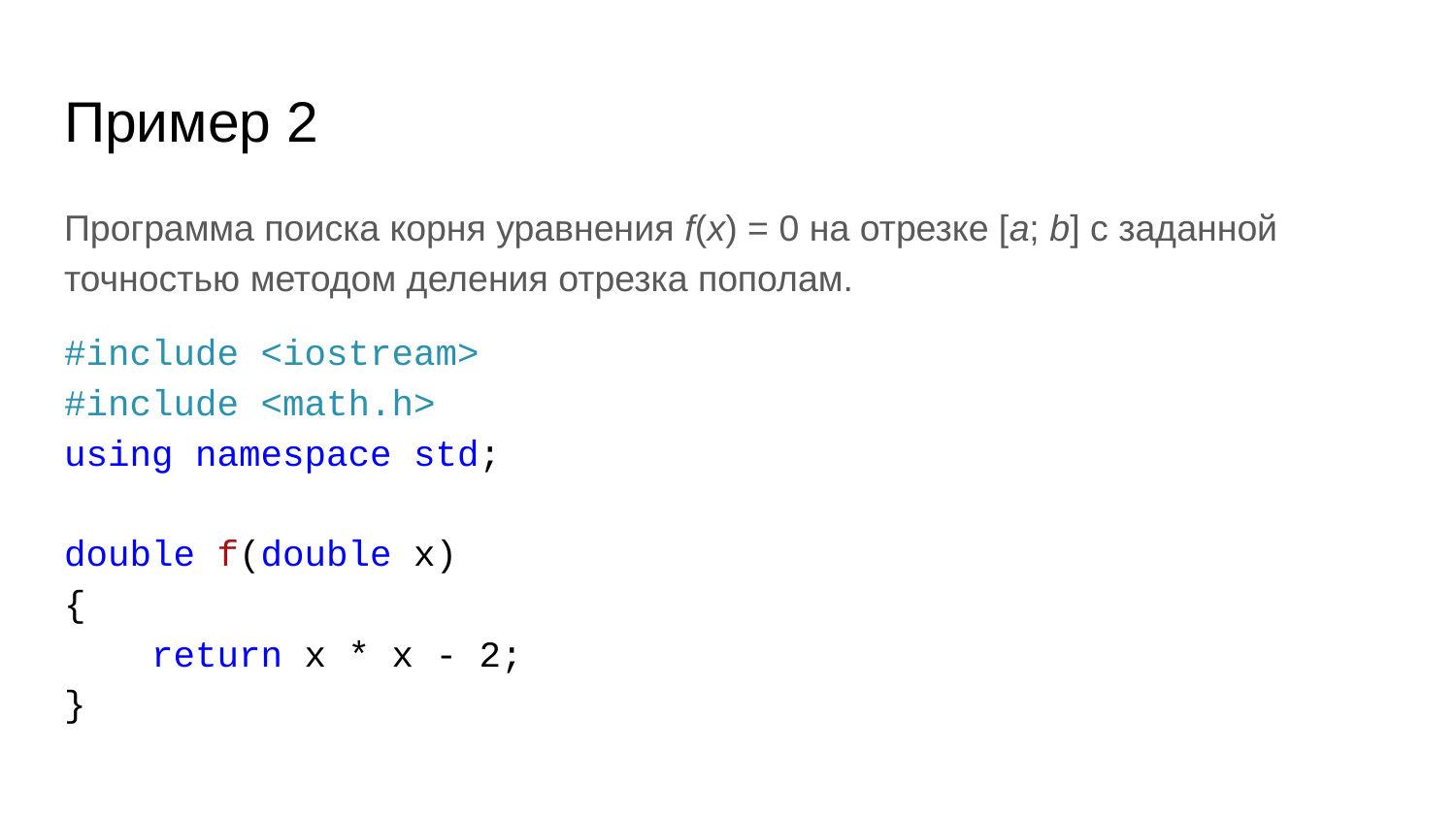

# Пример 2
Программа поиска корня уравнения f(x) = 0 на отрезке [a; b] с заданной точностью методом деления отрезка пополам.
#include <iostream>
#include <math.h>
using namespace std;

double f(double x)
{
    return x * x - 2;
}